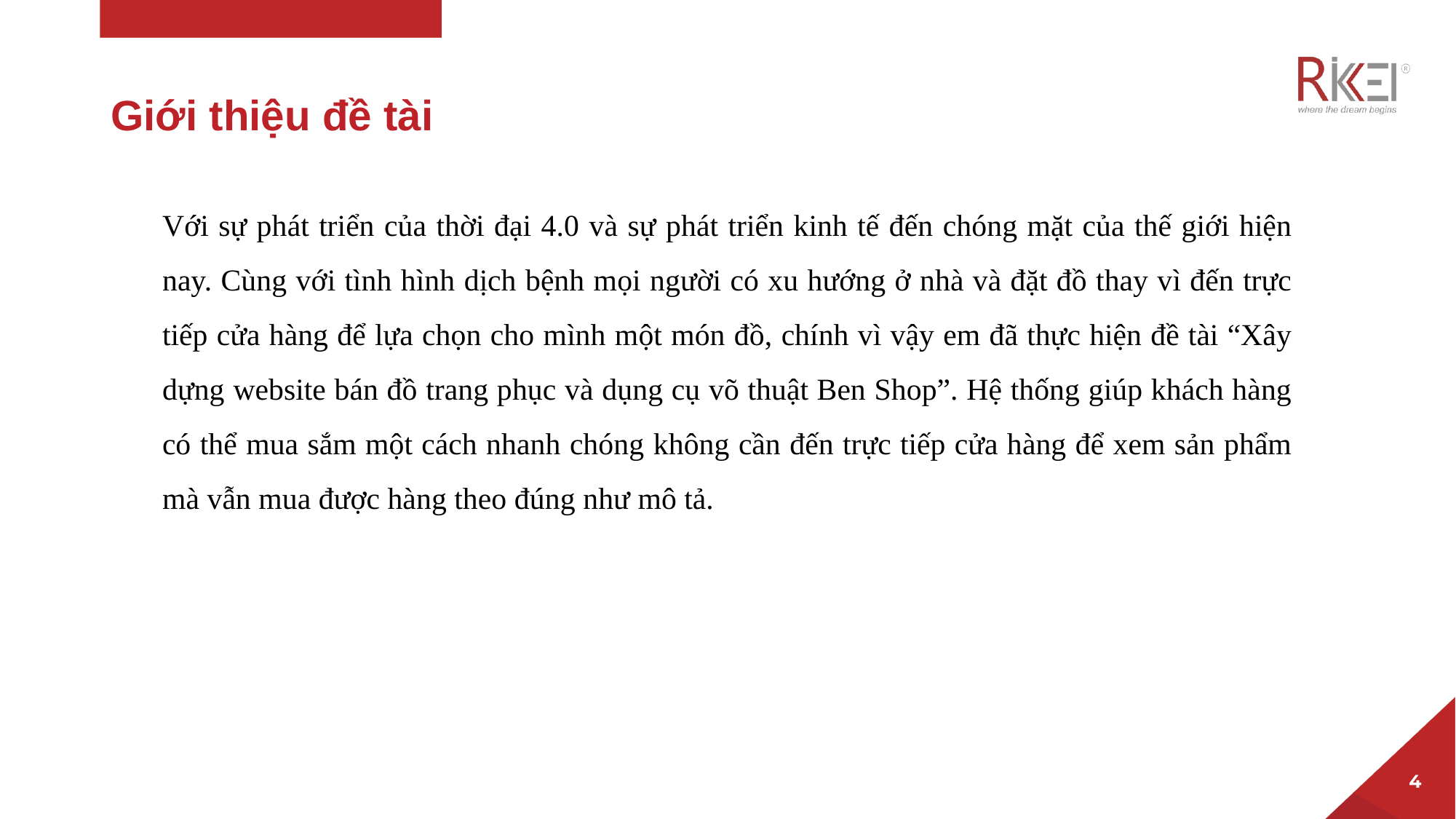

# Giới thiệu đề tài
Với sự phát triển của thời đại 4.0 và sự phát triển kinh tế đến chóng mặt của thế giới hiện nay. Cùng với tình hình dịch bệnh mọi người có xu hướng ở nhà và đặt đồ thay vì đến trực tiếp cửa hàng để lựa chọn cho mình một món đồ, chính vì vậy em đã thực hiện đề tài “Xây dựng website bán đồ trang phục và dụng cụ võ thuật Ben Shop”. Hệ thống giúp khách hàng có thể mua sắm một cách nhanh chóng không cần đến trực tiếp cửa hàng để xem sản phẩm mà vẫn mua được hàng theo đúng như mô tả.